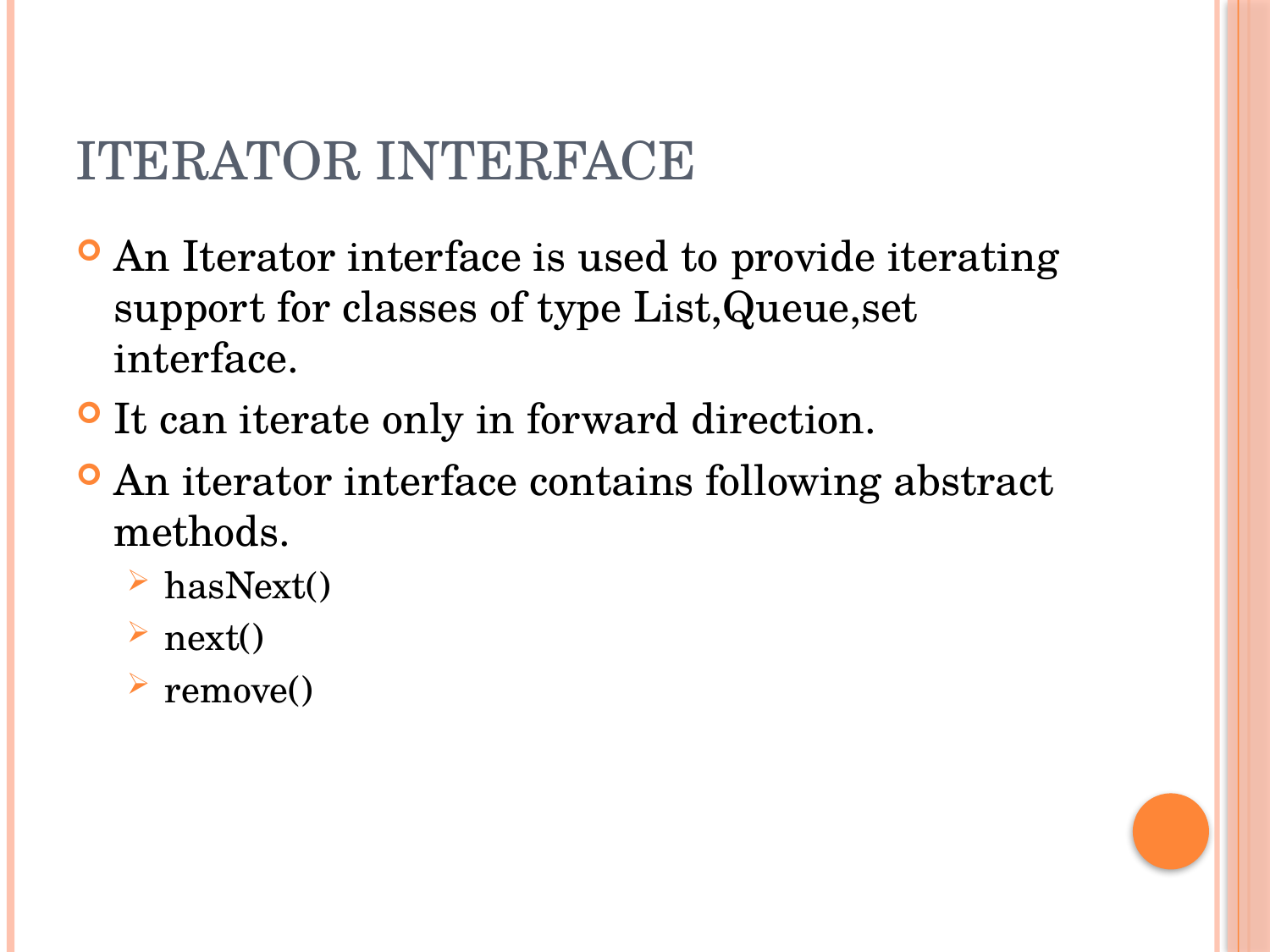

# ITERATOR INTERFACE
An Iterator interface is used to provide iterating support for classes of type List,Queue,set interface.
It can iterate only in forward direction.
An iterator interface contains following abstract methods.
hasNext()
next()
remove()